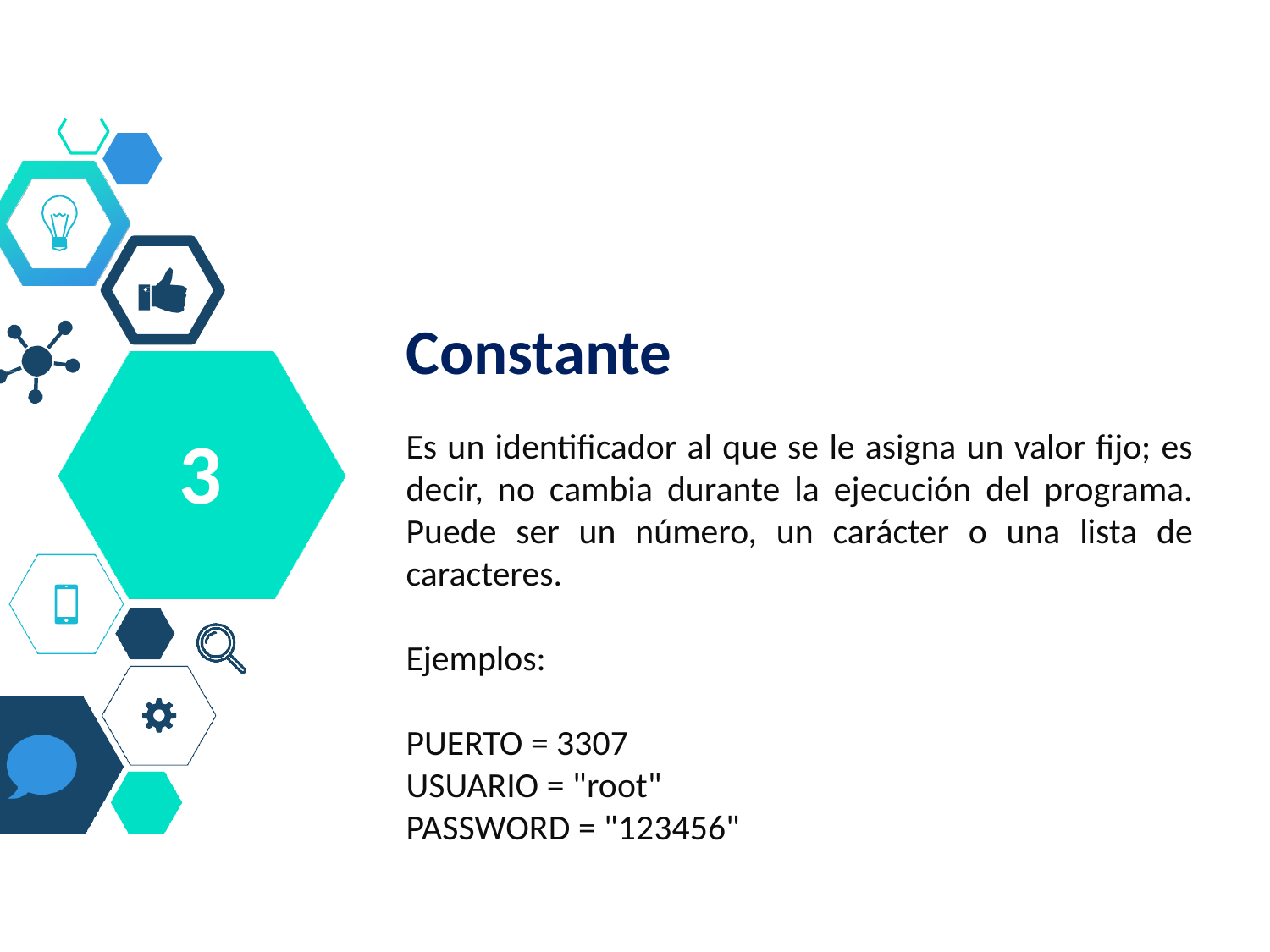

Constante

3
Es un identificador al que se le asigna un valor fijo; es decir, no cambia durante la ejecución del programa. Puede ser un número, un carácter o una lista de caracteres.

Ejemplos:

PUERTO = 3307
USUARIO = "root"
PASSWORD = "123456"